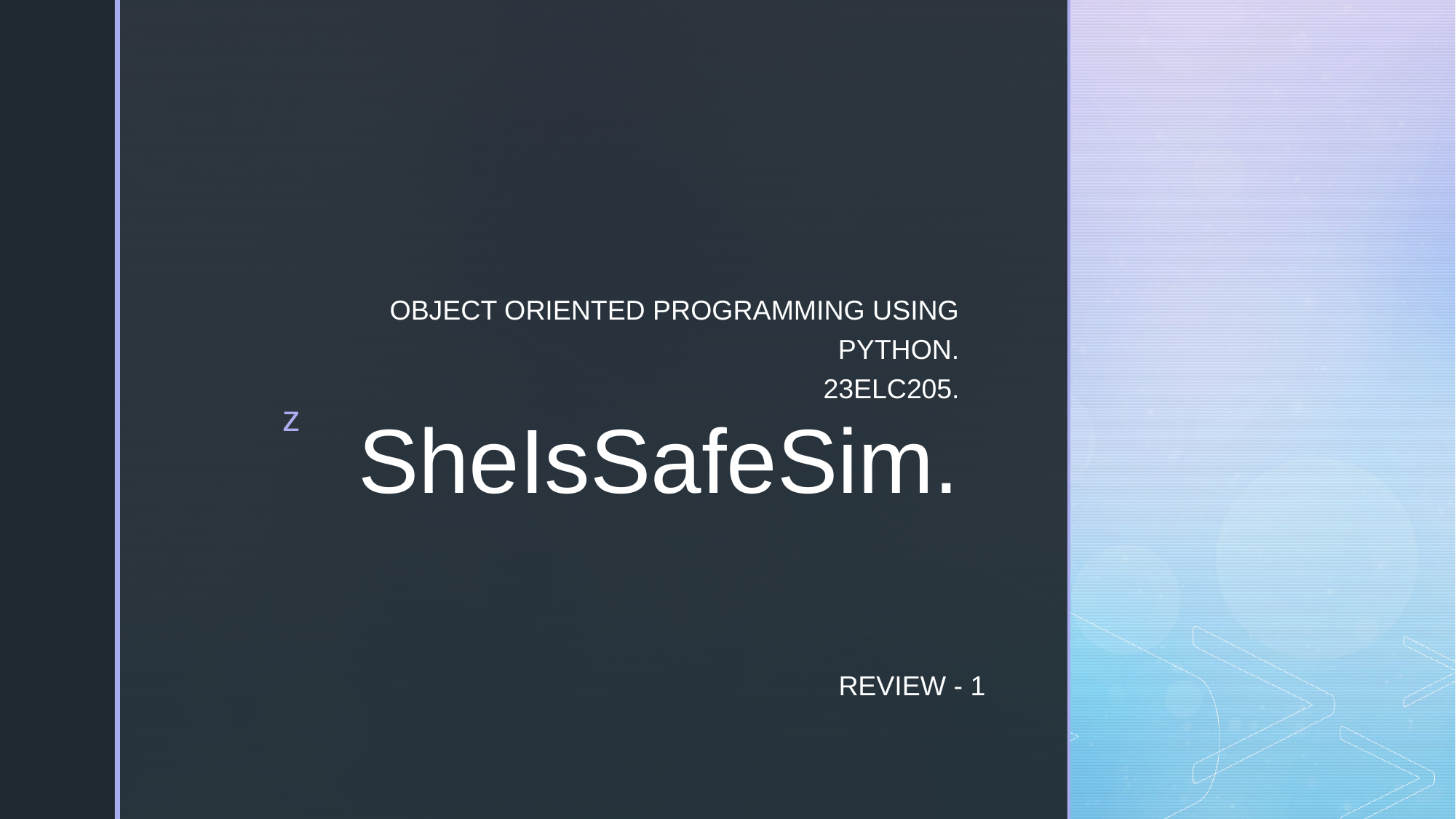

OBJECT ORIENTED PROGRAMMING USING PYTHON.
23ELC205.
# SheIsSafeSim.
REVIEW - 1